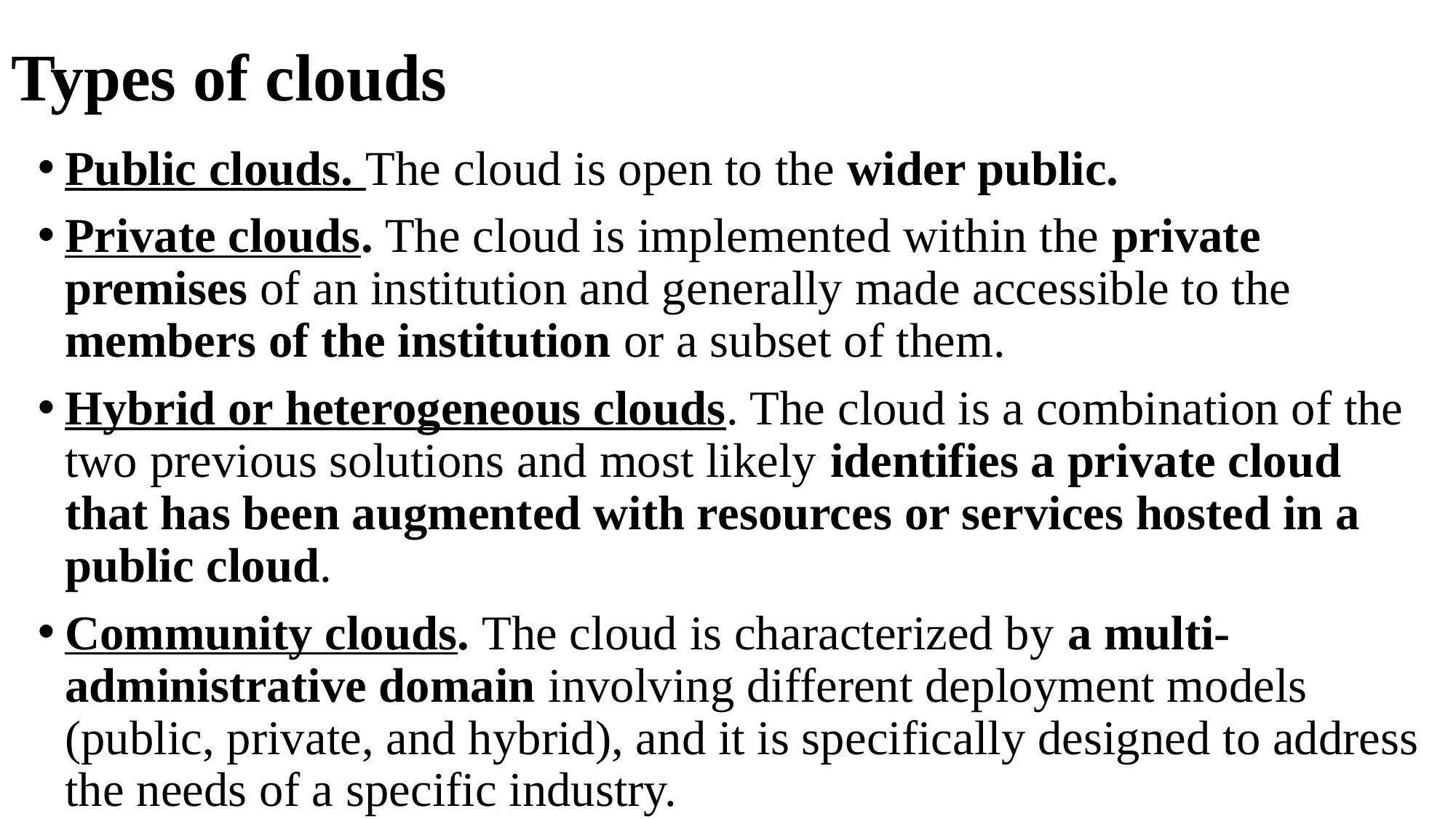

# Types of clouds
Public clouds. The cloud is open to the wider public.
Private clouds. The cloud is implemented within the private premises of an institution and generally made accessible to the members of the institution or a subset of them.
Hybrid or heterogeneous clouds. The cloud is a combination of the two previous solutions and most likely identifies a private cloud that has been augmented with resources or services hosted in a public cloud.
Community clouds. The cloud is characterized by a multi-administrative domain involving different deployment models (public, private, and hybrid), and it is specifically designed to address the needs of a specific industry.